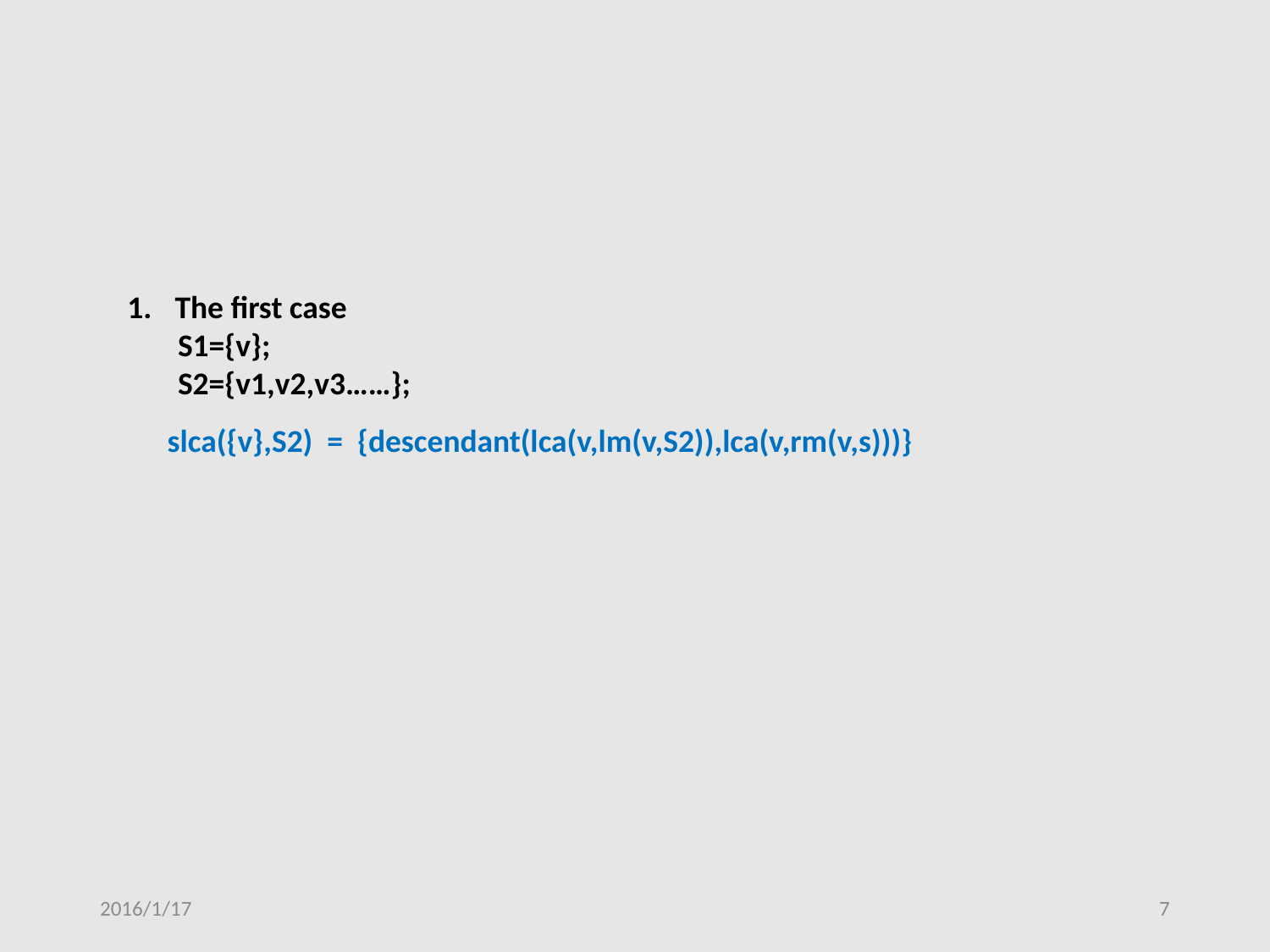

The first case
       S1={v};
       S2={v1,v2,v3……};
slca({v},S2)  =  {descendant(lca(v,lm(v,S2)),lca(v,rm(v,s)))}
2016/1/17
7